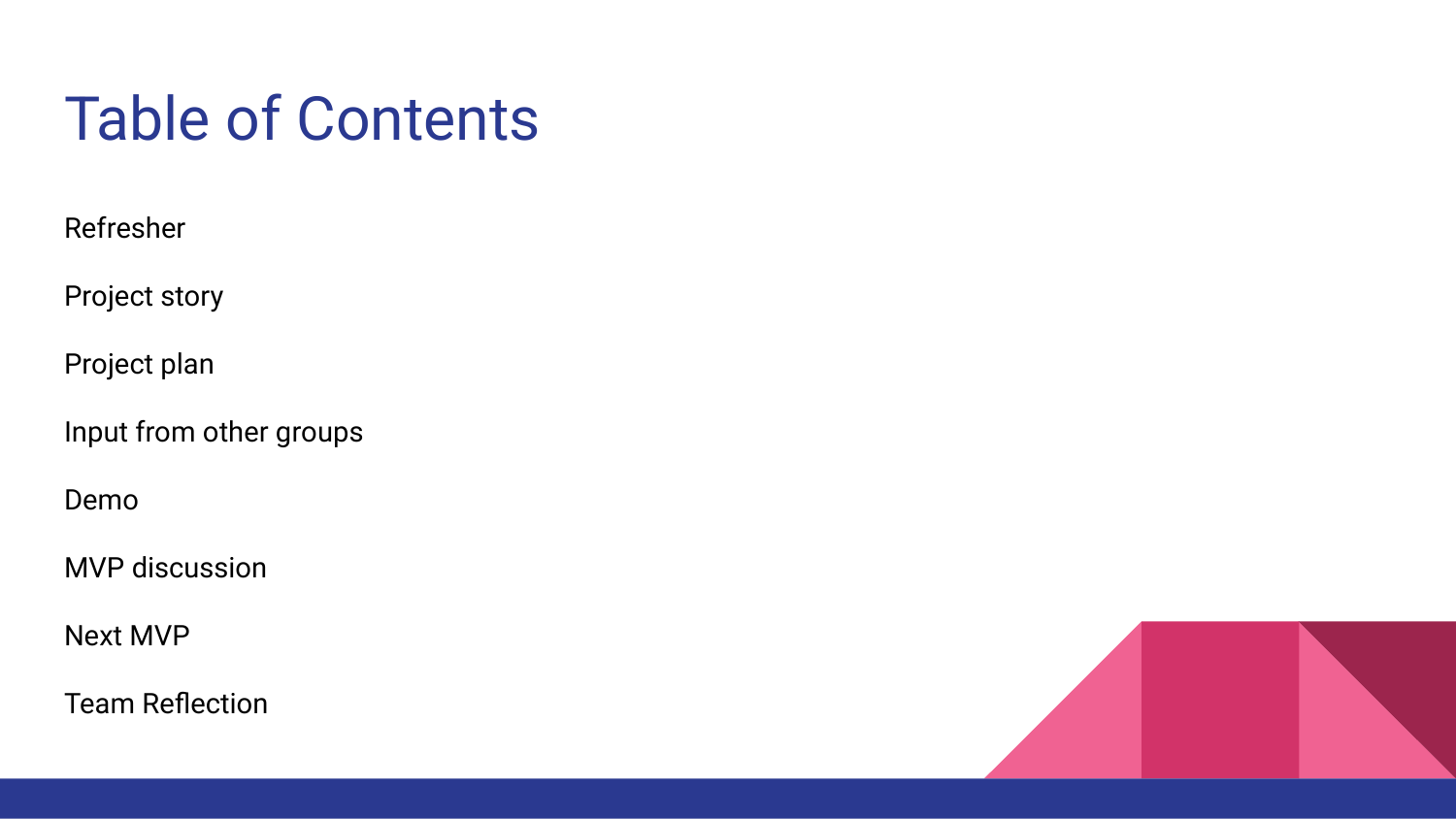

# Table of Contents
Refresher

Project story

Project plan

Input from other groups

Demo

MVP discussion

Next MVP

Team Reflection